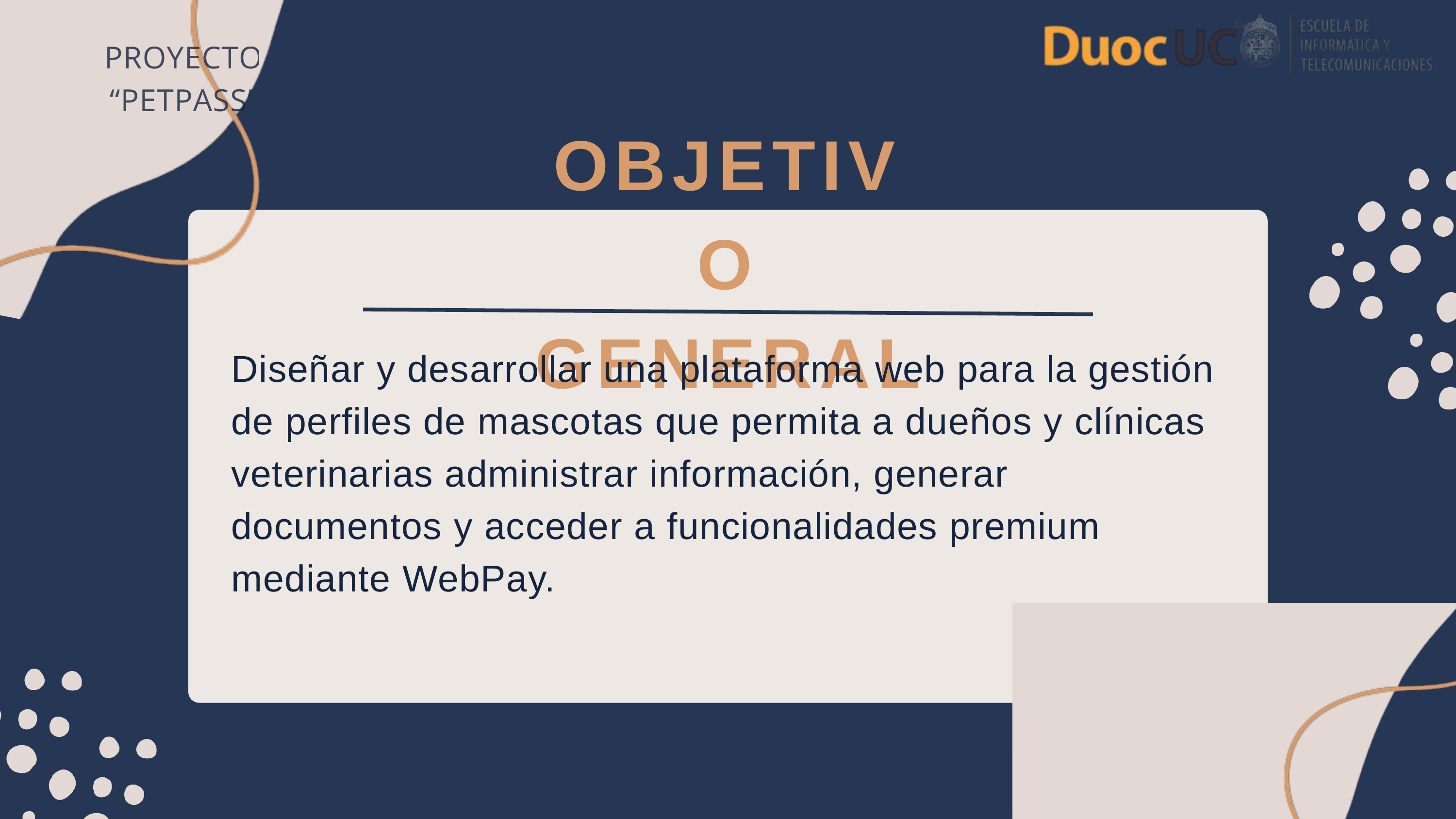

PROYECTO “PETPASS”
OBJETIVO GENERAL

Diseñar y desarrollar una plataforma web para la gestión de perfiles de mascotas que permita a dueños y clínicas veterinarias administrar información, generar documentos y acceder a funcionalidades premium mediante WebPay.